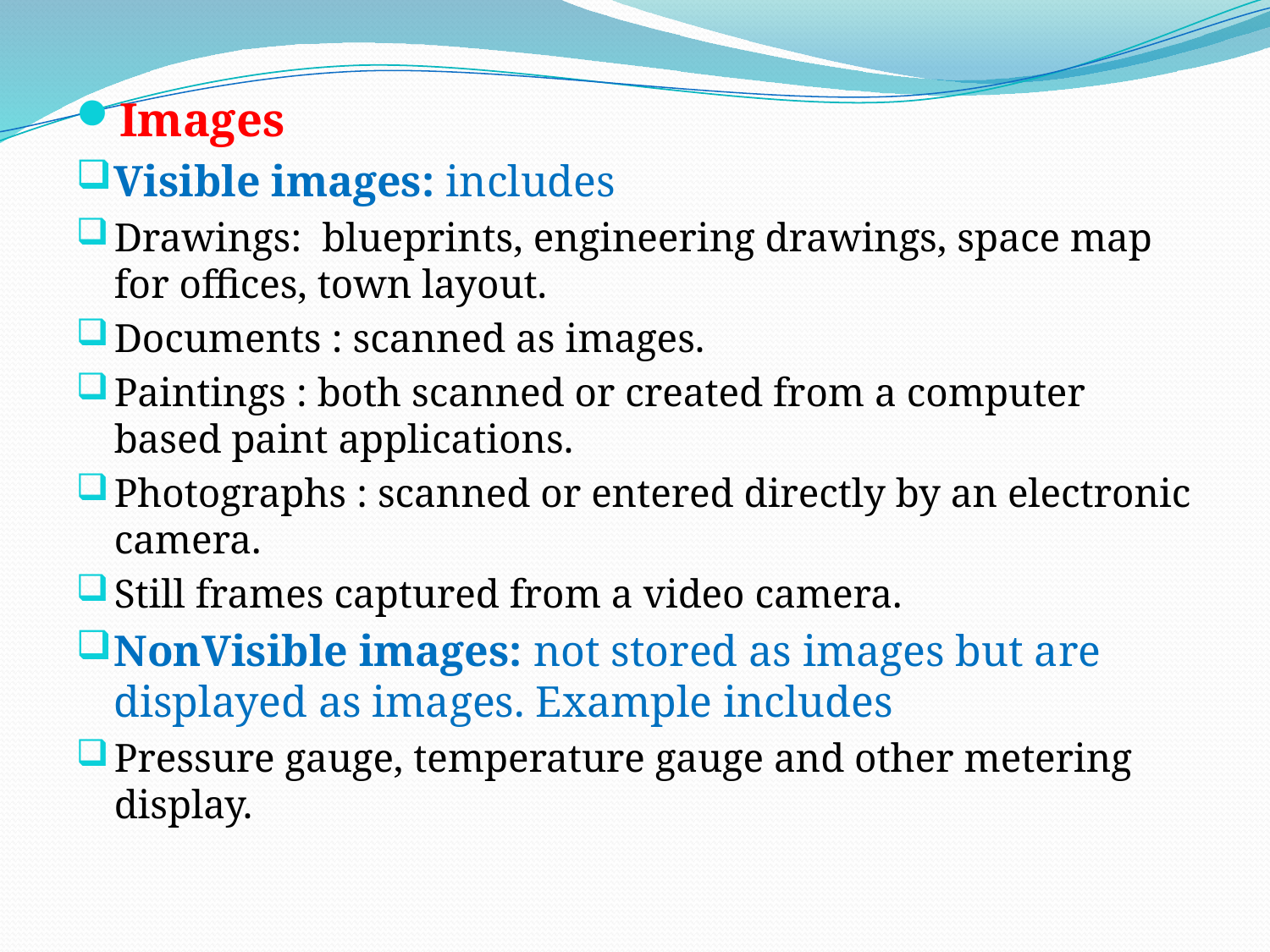

Images
Visible images: includes
Drawings:  blueprints, engineering drawings, space map for offices, town layout.
Documents : scanned as images.
Paintings : both scanned or created from a computer based paint applications.
Photographs : scanned or entered directly by an electronic camera.
Still frames captured from a video camera.
NonVisible images: not stored as images but are displayed as images. Example includes
Pressure gauge, temperature gauge and other metering display.